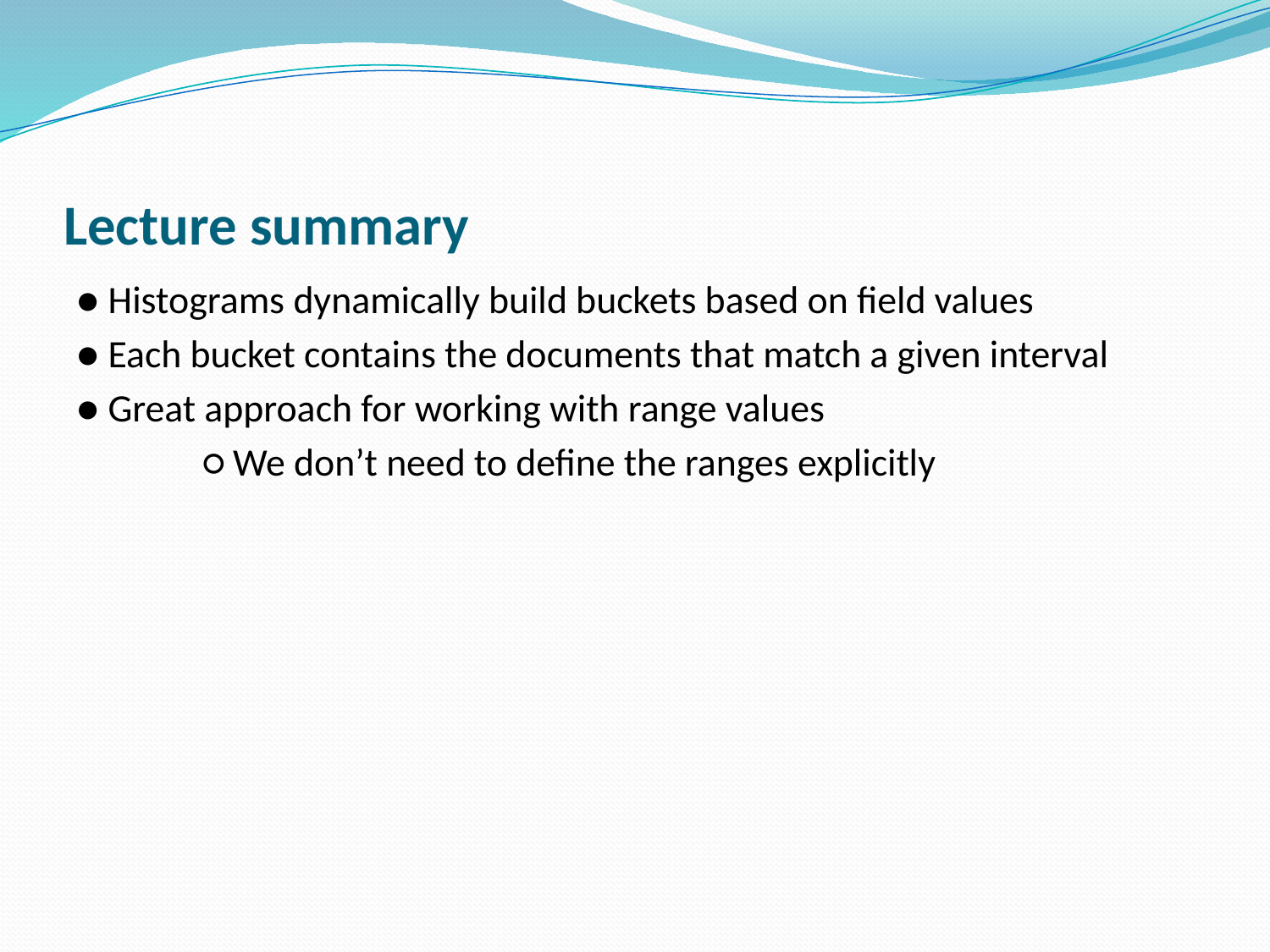

# Lecture summary
● Histograms dynamically build buckets based on field values
● Each bucket contains the documents that match a given interval
● Great approach for working with range values
	○ We don’t need to define the ranges explicitly